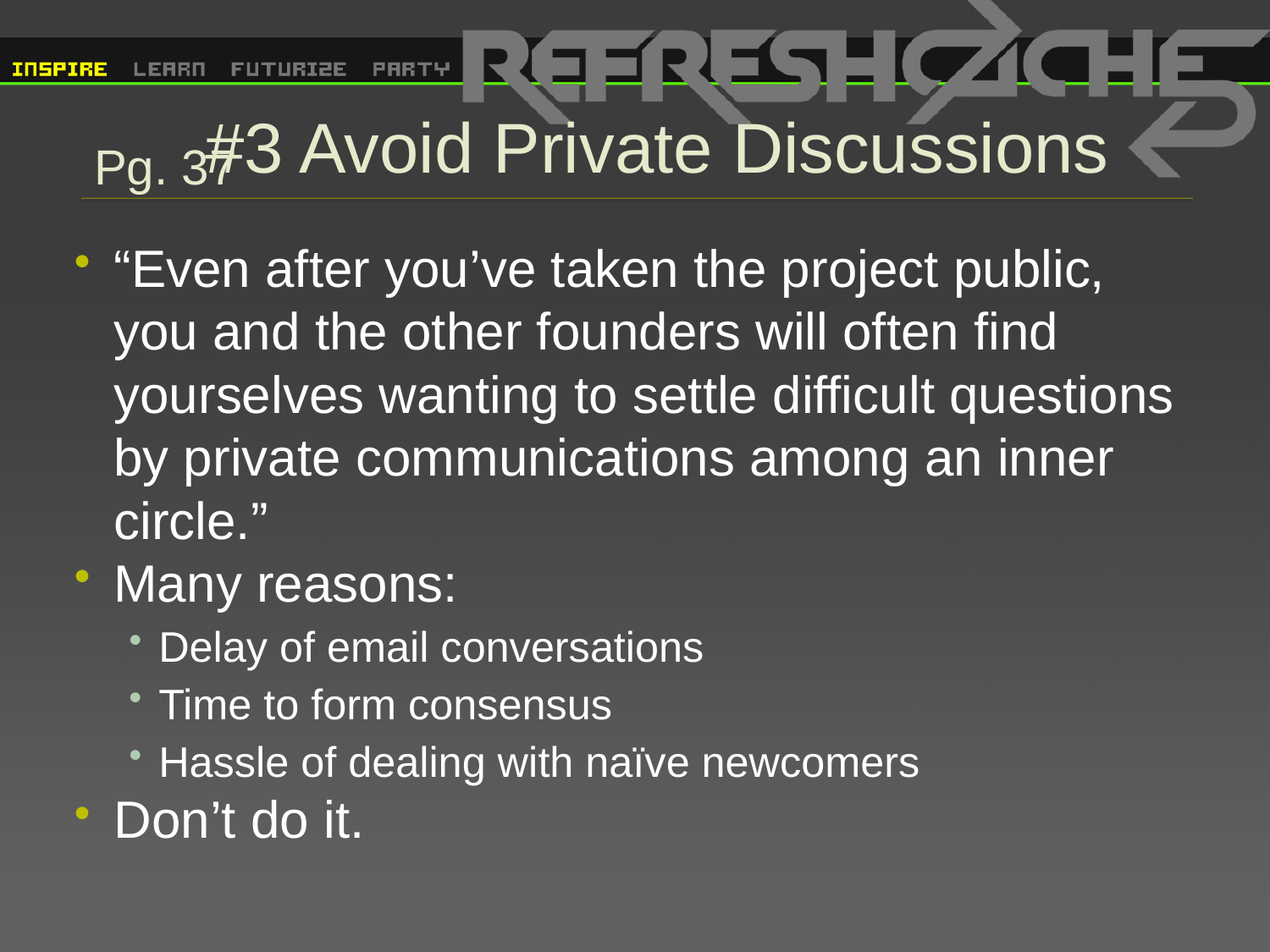

# #3 Avoid Private Discussions
Pg. 37
“Even after you’ve taken the project public, you and the other founders will often find yourselves wanting to settle difficult questions by private communications among an inner circle.”
Many reasons:
Delay of email conversations
Time to form consensus
Hassle of dealing with naïve newcomers
Don’t do it.